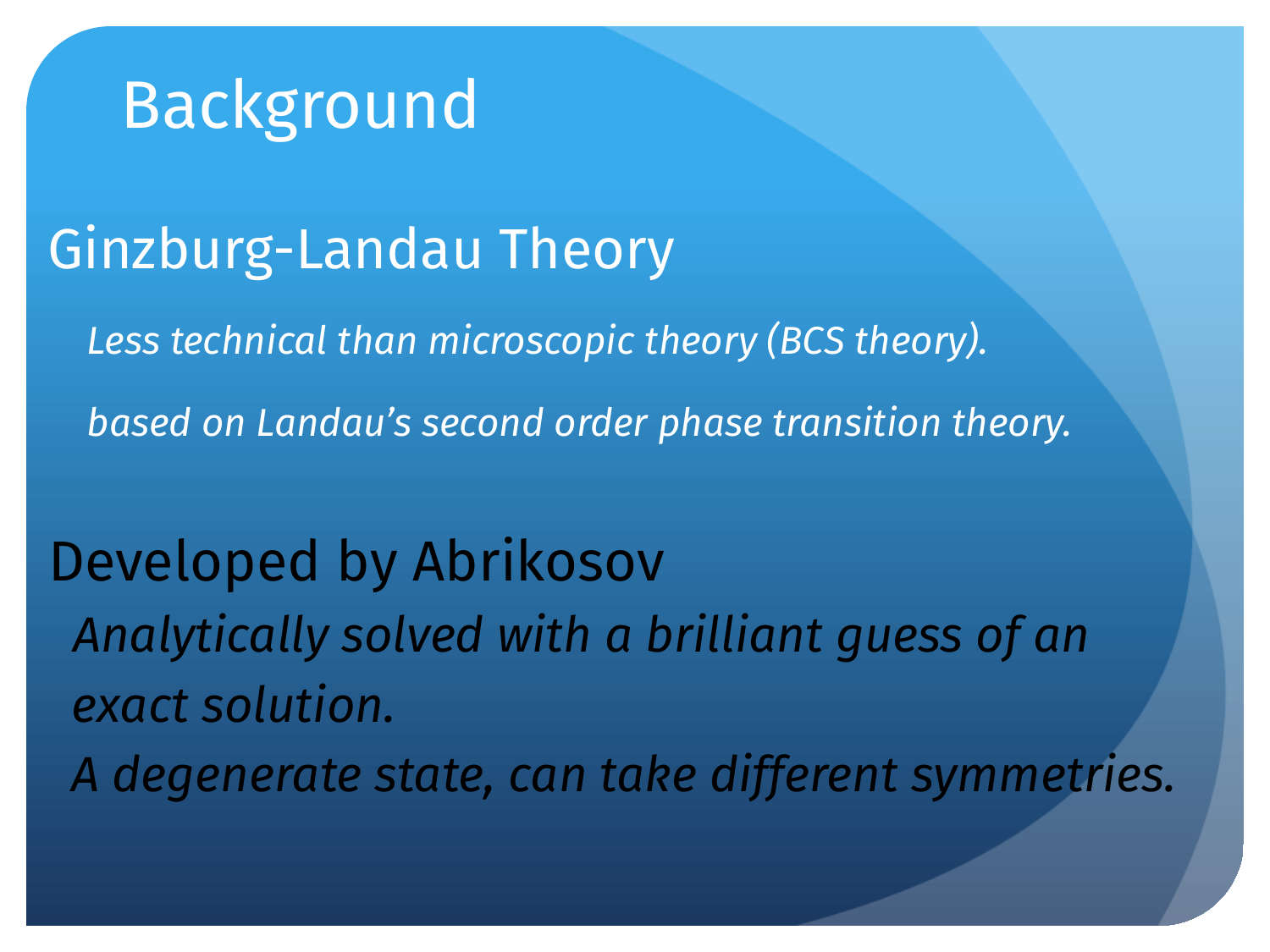

# Background
Ginzburg-Landau Theory
	Less technical than microscopic theory (BCS theory).
	based on Landau’s second order phase transition theory.
 Developed by Abrikosov
   Analytically solved with a brilliant guess of an
   exact solution.
   A degenerate state, can take different symmetries.